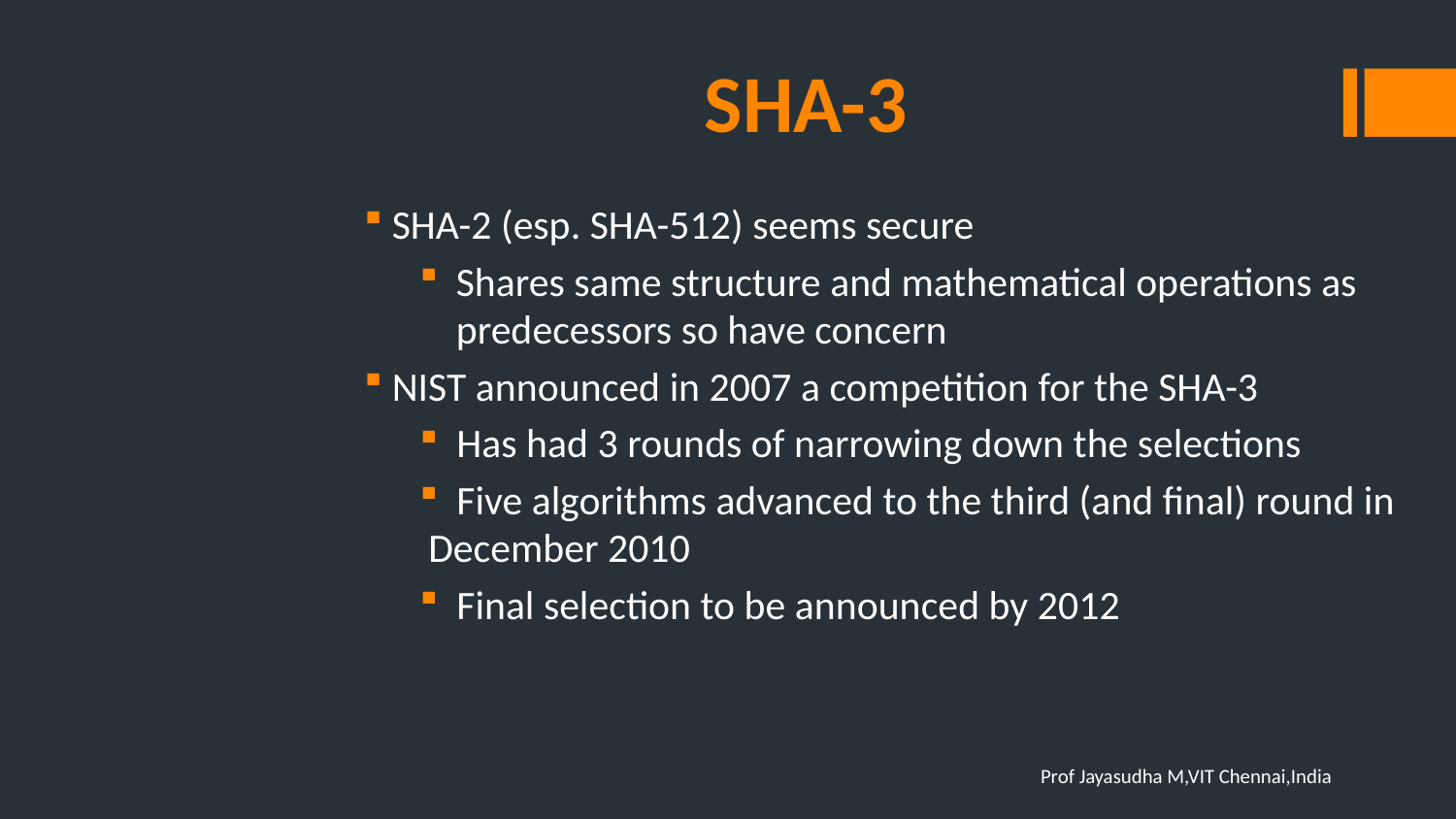

# SHA-3

SHA-2 (esp. SHA-512) seems secure
Shares same structure and mathematical operations as predecessors so have concern
NIST announced in 2007 a competition for the SHA-3
  Has had 3 rounds of narrowing down the selections
  Five algorithms advanced to the third (and final) round in December 2010
  Final selection to be announced by 2012

Prof Jayasudha M,VIT Chennai,India